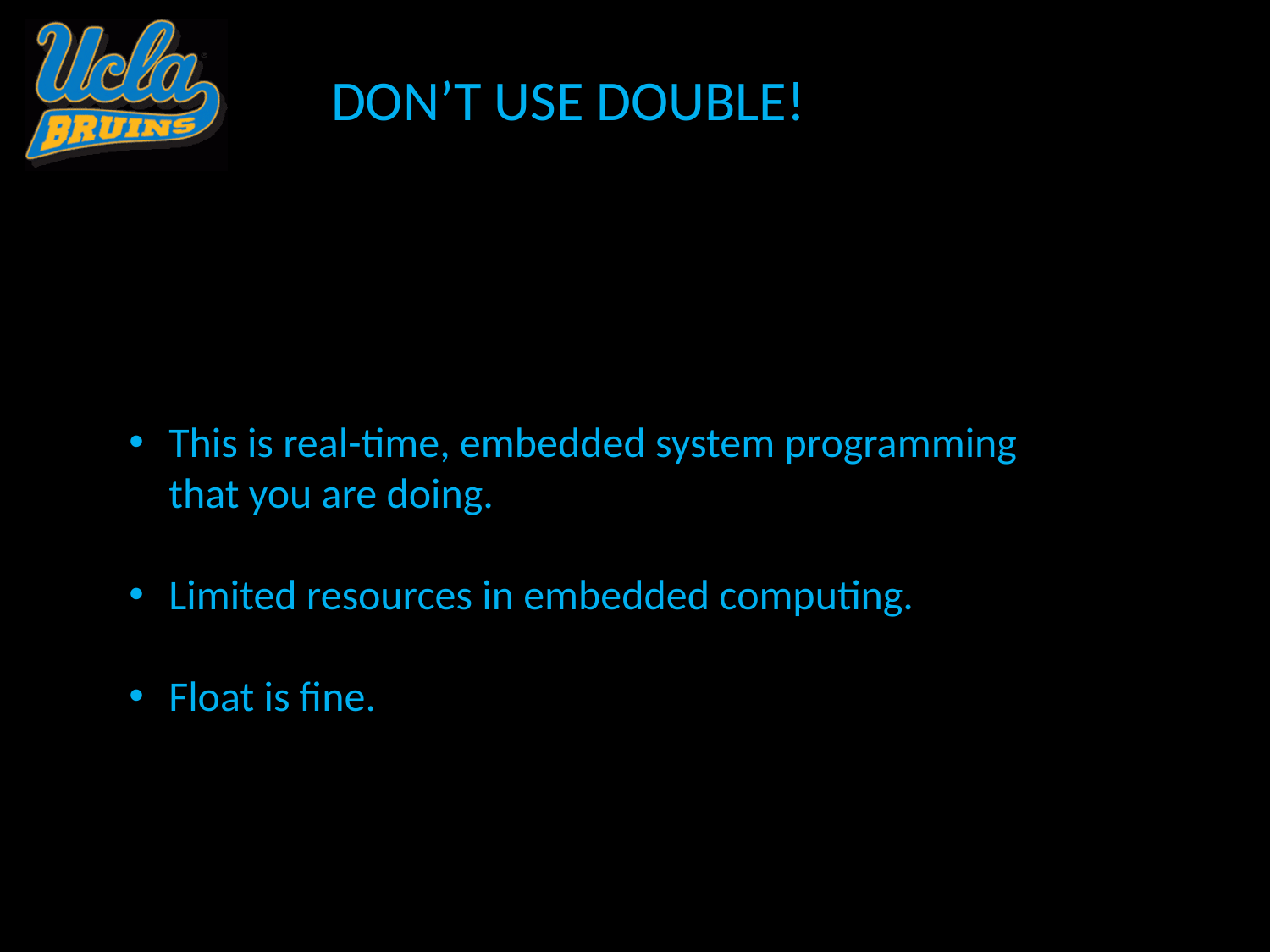

DON’T USE DOUBLE!
This is real-time, embedded system programming that you are doing.

Limited resources in embedded computing.
Float is fine.